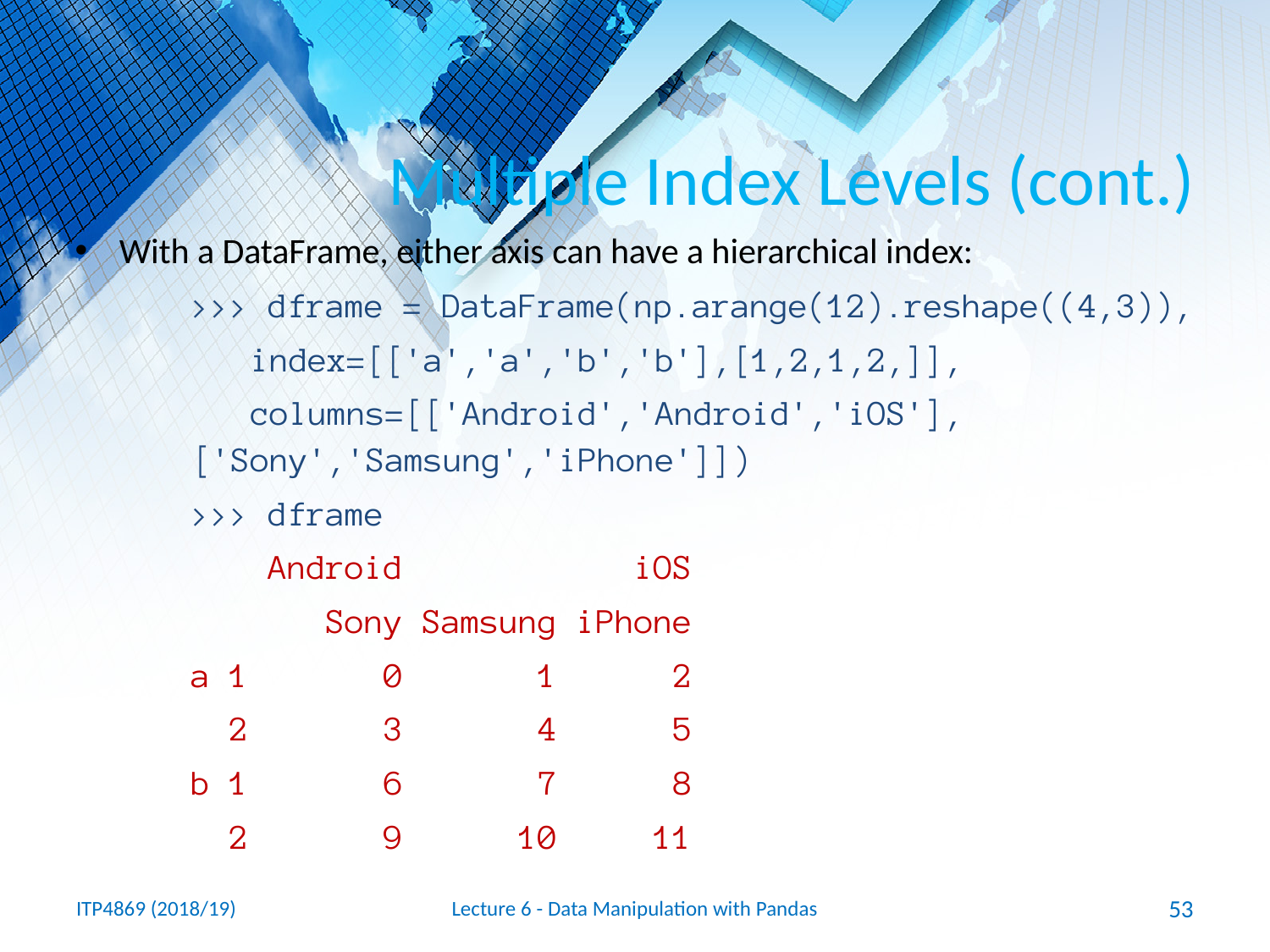

# Multiple Index Levels (cont.)
With a DataFrame, either axis can have a hierarchical index:
>>> dframe = DataFrame(np.arange(12).reshape((4,3)),
		   index=[['a','a','b','b'],[1,2,1,2,]],
		   columns=[['Android','Android','iOS'], ['Sony','Samsung','iPhone']])
>>> dframe
    Android            iOS
       Sony Samsung iPhone
a 1       0       1      2
  2       3       4      5
b 1       6       7      8
  2       9      10     11
ITP4869 (2018/19)
Lecture 6 - Data Manipulation with Pandas
53